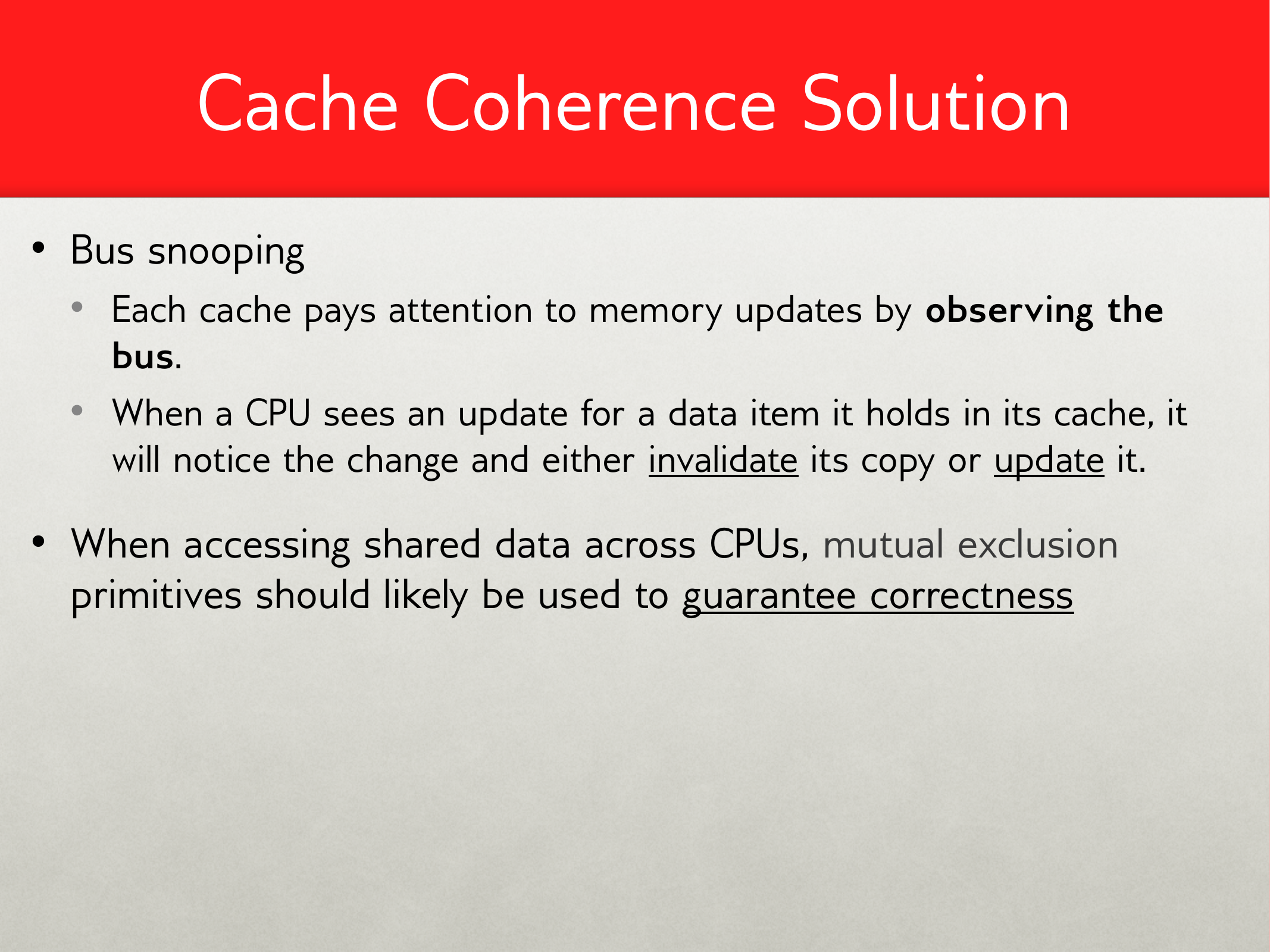

# Cache Coherence Solution
Bus snooping
Each cache pays attention to memory updates by observing the bus.
When a CPU sees an update for a data item it holds in its cache, it will notice the change and either invalidate its copy or update it.
When accessing shared data across CPUs, mutual exclusion primitives should likely be used to guarantee correctness